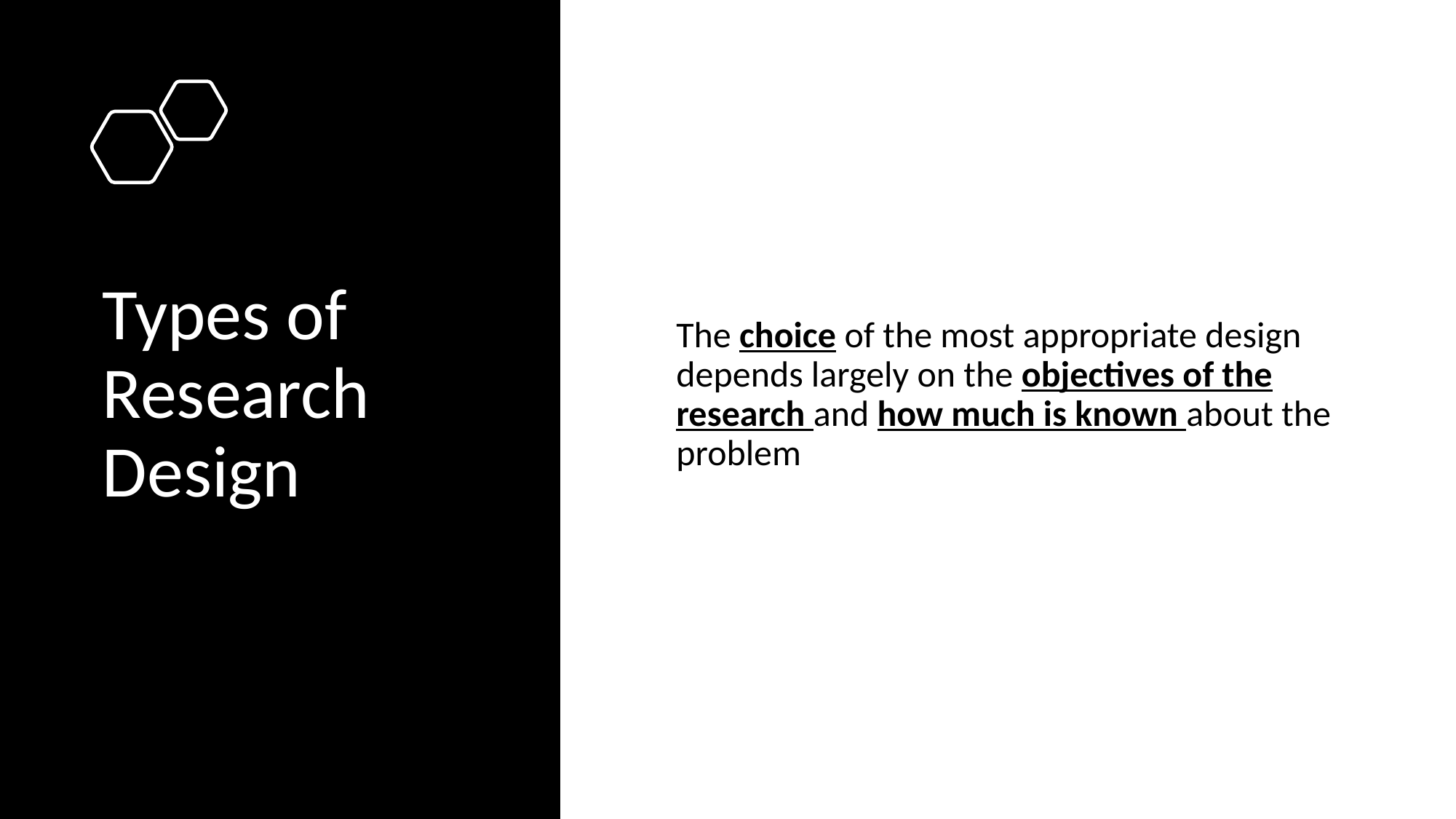

# Types of Research Design
The choice of the most appropriate design depends largely on the objectives of the research and how much is known about the problem
Mike Nguyen
24